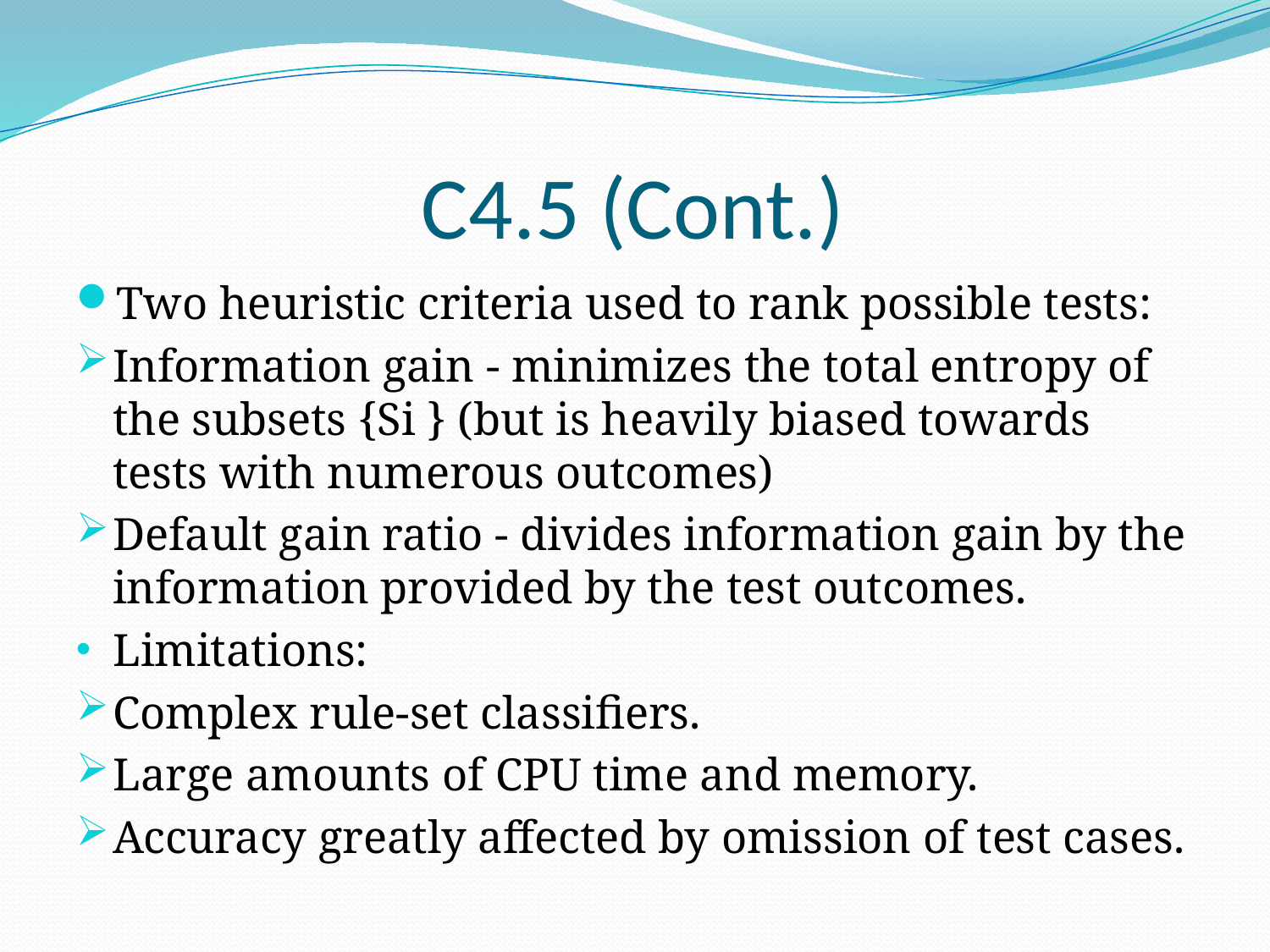

# C4.5 (Cont.)
Two heuristic criteria used to rank possible tests:
Information gain - minimizes the total entropy of the subsets {Si } (but is heavily biased towards tests with numerous outcomes)
Default gain ratio - divides information gain by the information provided by the test outcomes.
Limitations:
Complex rule-set classifiers.
Large amounts of CPU time and memory.
Accuracy greatly affected by omission of test cases.